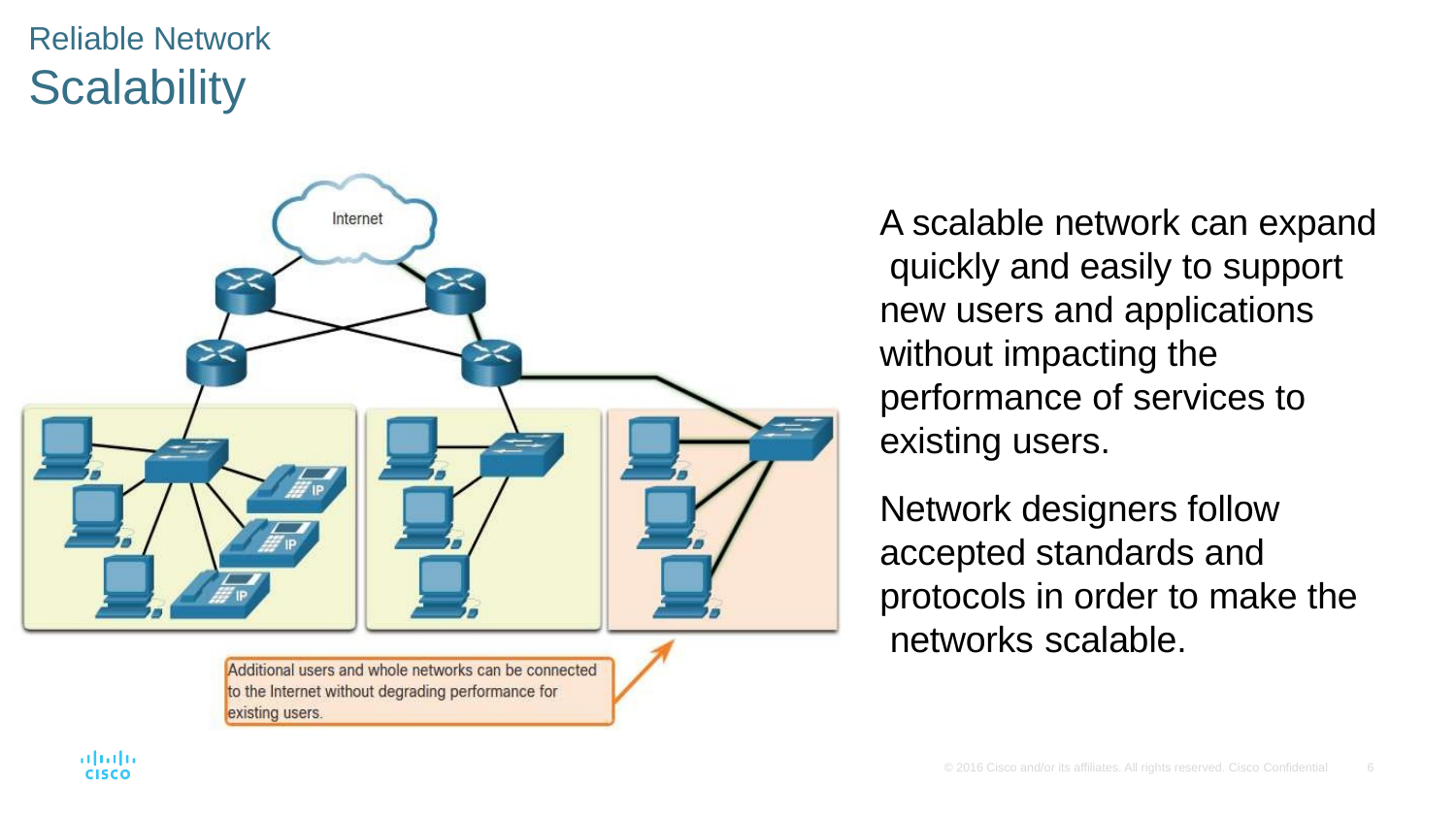

Reliable Network
# Scalability

A scalable network can expand  quickly and easily to support  new users and applications  without impacting the  performance of services to  existing users.
Network designers follow  accepted standards and  protocols in order to make the  networks scalable.
© 2016 Cisco and/or its affiliates. All rights reserved. Cisco Confidential
6